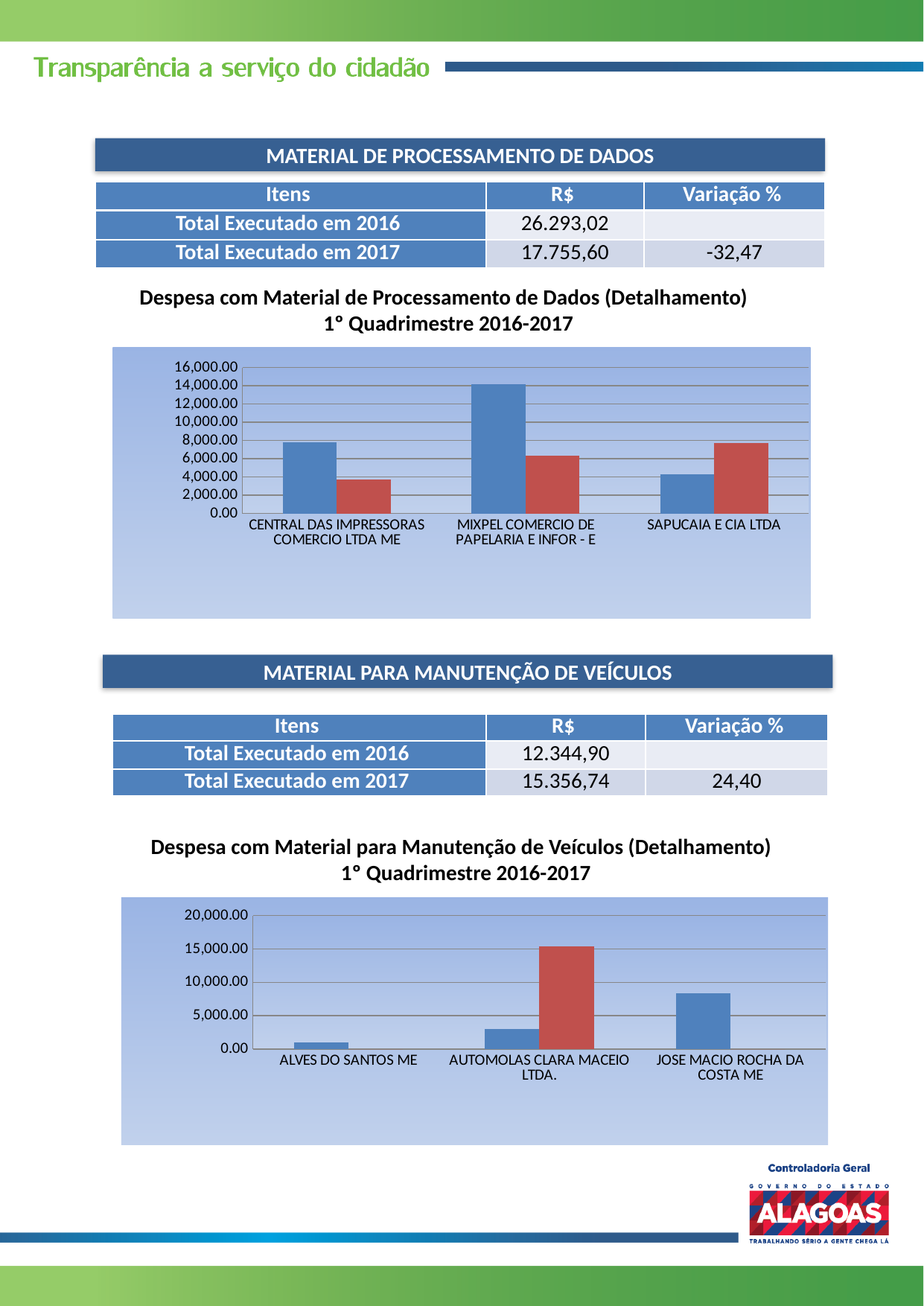

MATERIAL DE PROCESSAMENTO DE DADOS
| Itens | R$ | Variação % |
| --- | --- | --- |
| Total Executado em 2016 | 26.293,02 |  |
| Total Executado em 2017 | 17.755,60 | -32,47 |
Despesa com Material de Processamento de Dados (Detalhamento)
1º Quadrimestre 2016-2017

### Chart

| Category |  |  |
|---|---|---|
| CENTRAL DAS IMPRESSORAS COMERCIO LTDA ME | 7844.52 | 3739.6 |
| MIXPEL COMERCIO DE PAPELARIA E INFOR - E | 14184.5 | 6324.0 |
| SAPUCAIA E CIA LTDA | 4264.0 | 7692.0 |
MATERIAL PARA MANUTENÇÃO DE VEÍCULOS
| Itens | R$ | Variação % |
| --- | --- | --- |
| Total Executado em 2016 | 12.344,90 |  |
| Total Executado em 2017 | 15.356,74 | 24,40 |
Despesa com Material para Manutenção de Veículos (Detalhamento)
1º Quadrimestre 2016-2017

### Chart

| Category |  |  |
|---|---|---|
| ALVES DO SANTOS ME | 1000.0 | 0.0 |
| AUTOMOLAS CLARA MACEIO LTDA. | 3029.6 | 15356.740000000003 |
| JOSE MACIO ROCHA DA COSTA ME | 8315.299999999996 | 0.0 |